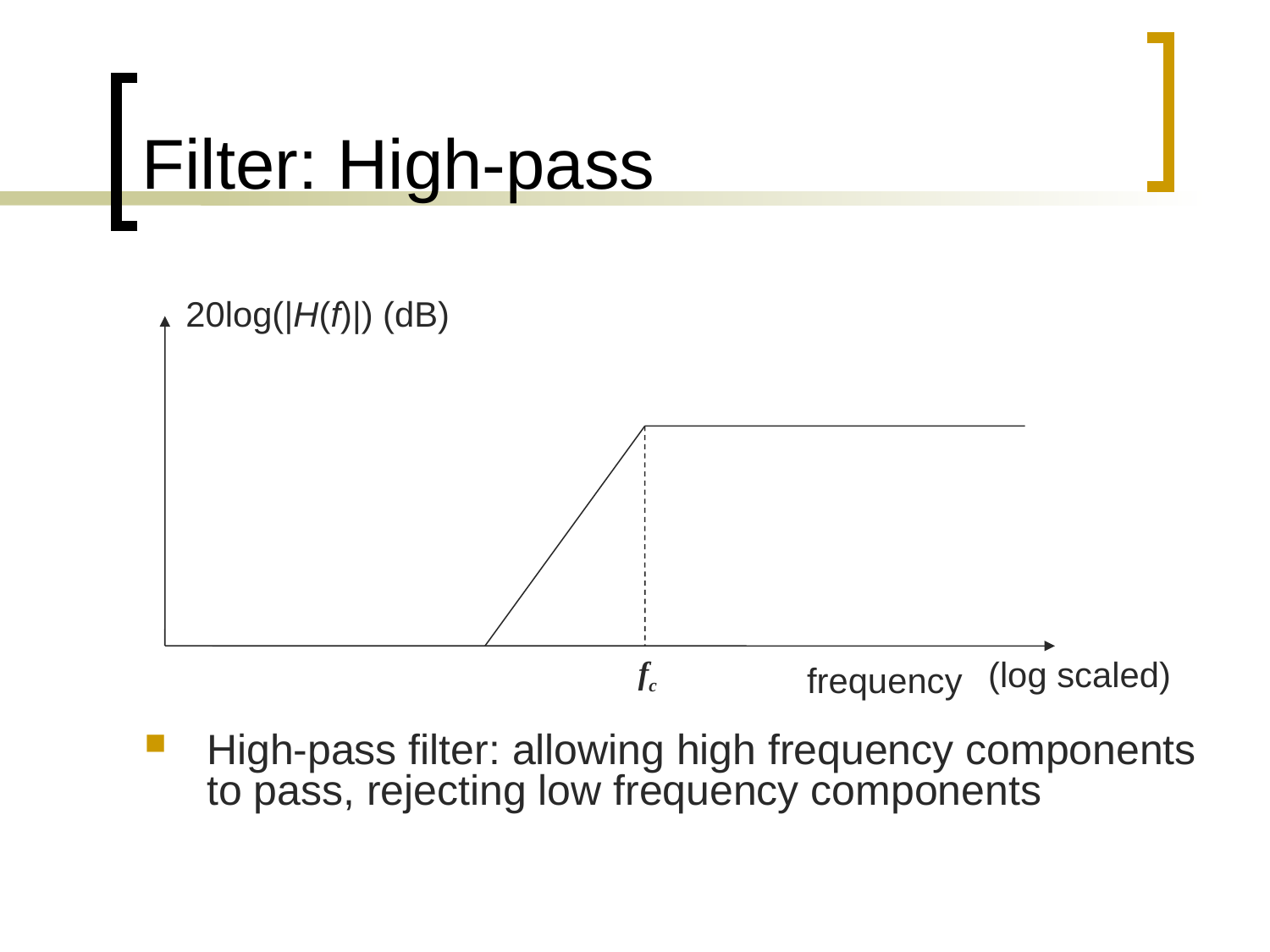

# Filter: High-pass
20log(|H(f)|) (dB)

fc
(log scaled)
frequency
High-pass filter: allowing high frequency components to pass, rejecting low frequency components